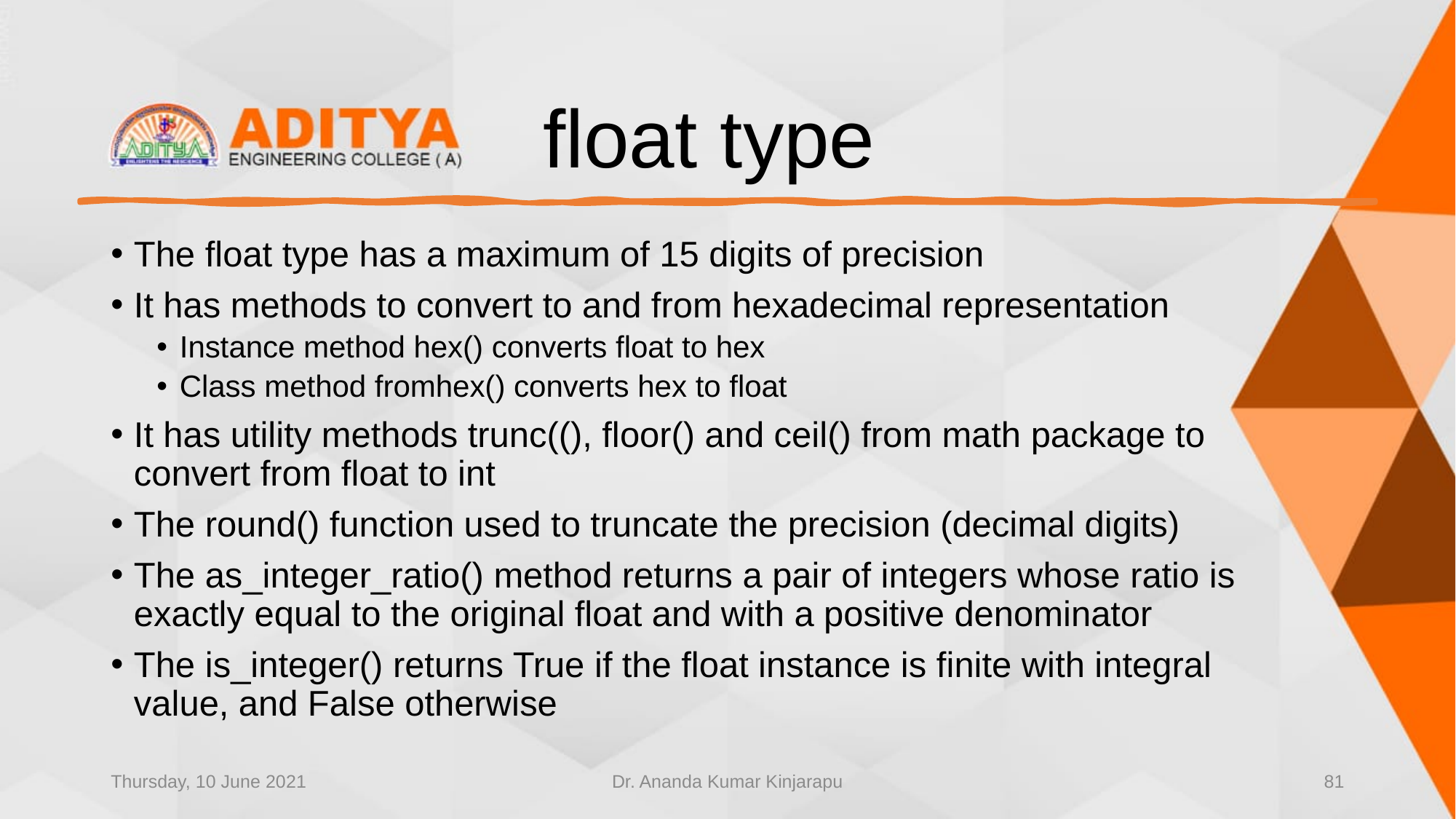

# float type

The float type has a maximum of 15 digits of precision
It has methods to convert to and from hexadecimal representation
Instance method hex() converts float to hex
Class method fromhex() converts hex to float
It has utility methods trunc((), floor() and ceil() from math package to convert from float to int
The round() function used to truncate the precision (decimal digits)
The as_integer_ratio() method returns a pair of integers whose ratio is exactly equal to the original float and with a positive denominator
The is_integer() returns True if the float instance is finite with integral value, and False otherwise
Thursday, 10 June 2021
Dr. Ananda Kumar Kinjarapu
81